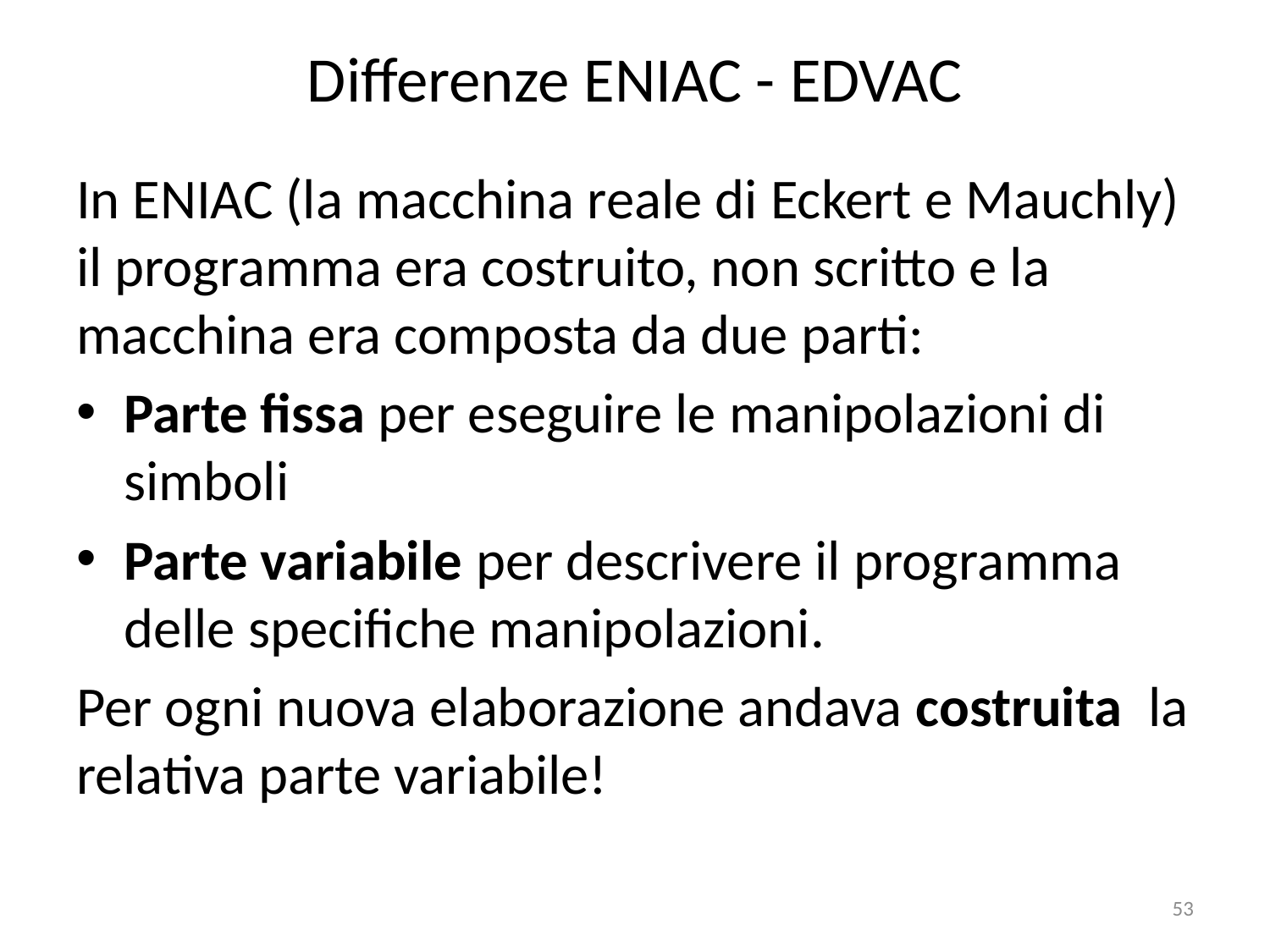

# Differenze ENIAC - EDVAC
In ENIAC (la macchina reale di Eckert e Mauchly) il programma era costruito, non scritto e la macchina era composta da due parti:
Parte fissa per eseguire le manipolazioni di simboli
Parte variabile per descrivere il programma delle specifiche manipolazioni.
Per ogni nuova elaborazione andava costruita  la relativa parte variabile!
53